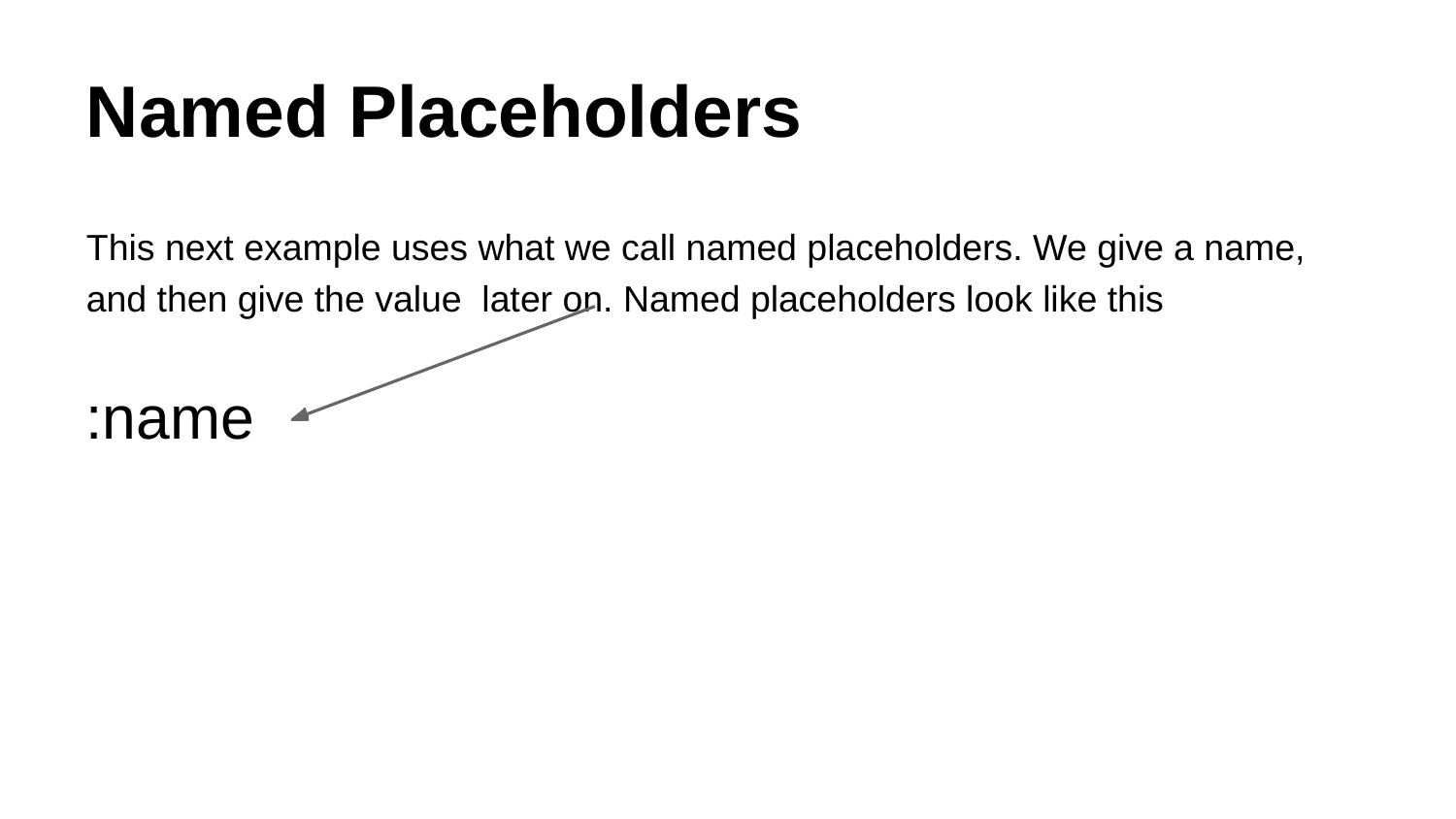

# Named Placeholders
This next example uses what we call named placeholders. We give a name, and then give the value  later on. Named placeholders look like this

:name